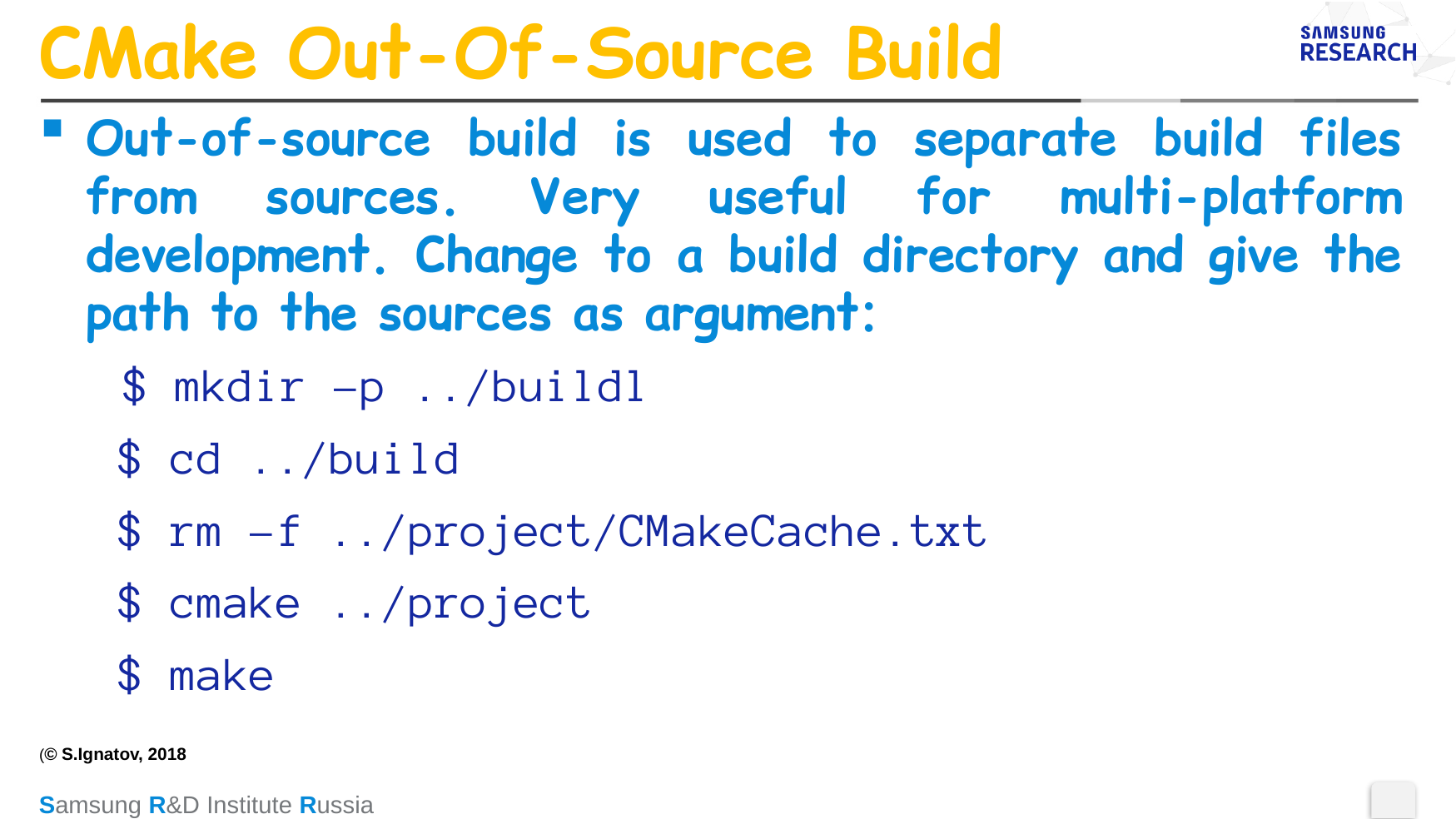

# CMake Out-Of-Source Build
Out-of-source build is used to separate build files from sources. Very useful for multi-platform development. Change to a build directory and give the path to the sources as argument:
    $ mkdir –p ../buildl
   $ cd ../build
   $ rm –f ../project/CMakeCache.txt
   $ cmake ../project
   $ make
(© S.Ignatov, 2018